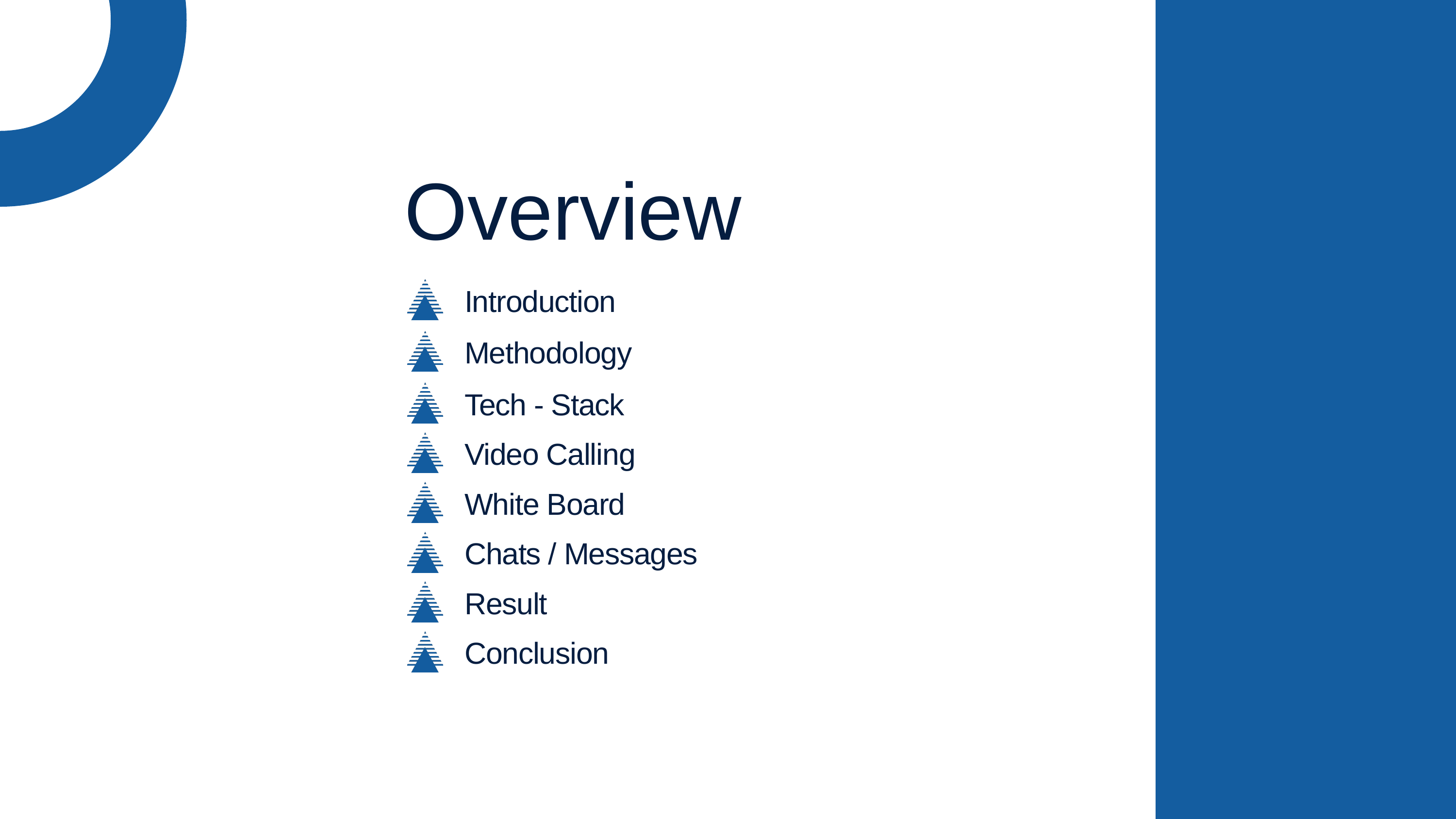

Overview
Introduction

Methodology

Tech - Stack

Video Calling

White Board

Chats / Messages

Result

Conclusion